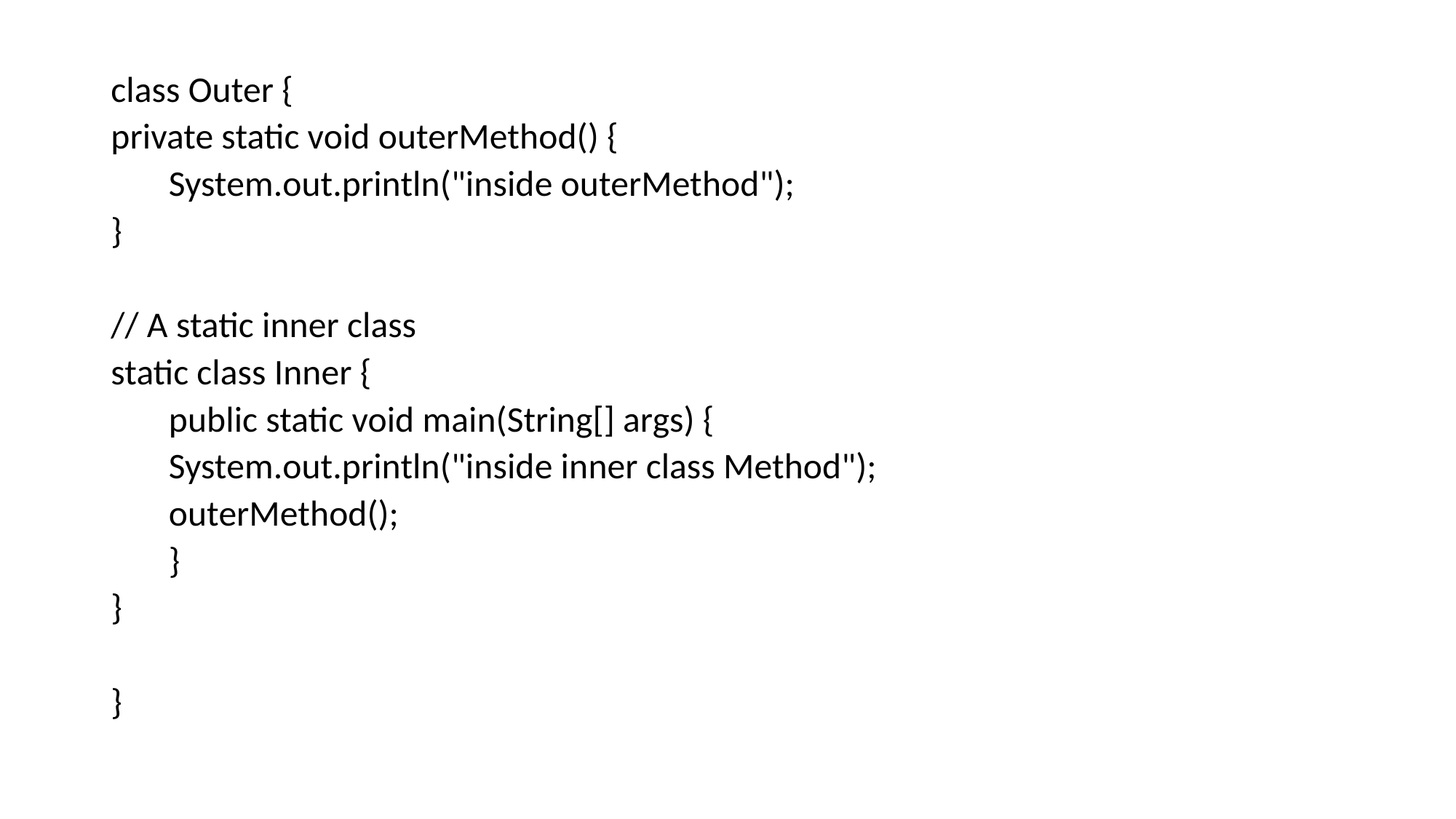

class Outer {
private static void outerMethod() {
	System.out.println("inside outerMethod");
}

// A static inner class
static class Inner {
	public static void main(String[] args) {
		System.out.println("inside inner class Method");
		outerMethod();
	}
}

}